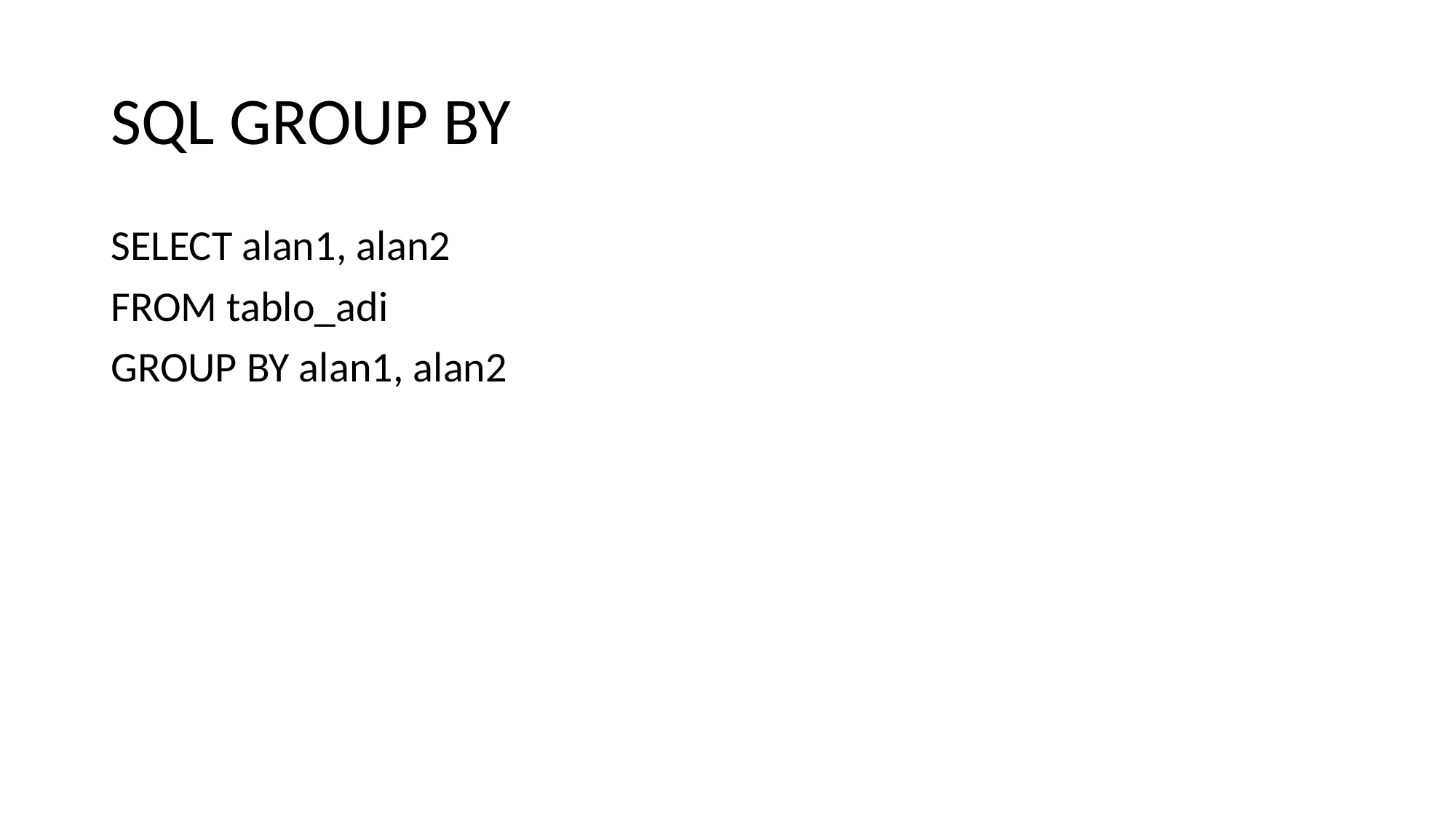

# SQL GROUP BY
SELECT alan1, alan2
FROM tablo_adi
GROUP BY alan1, alan2